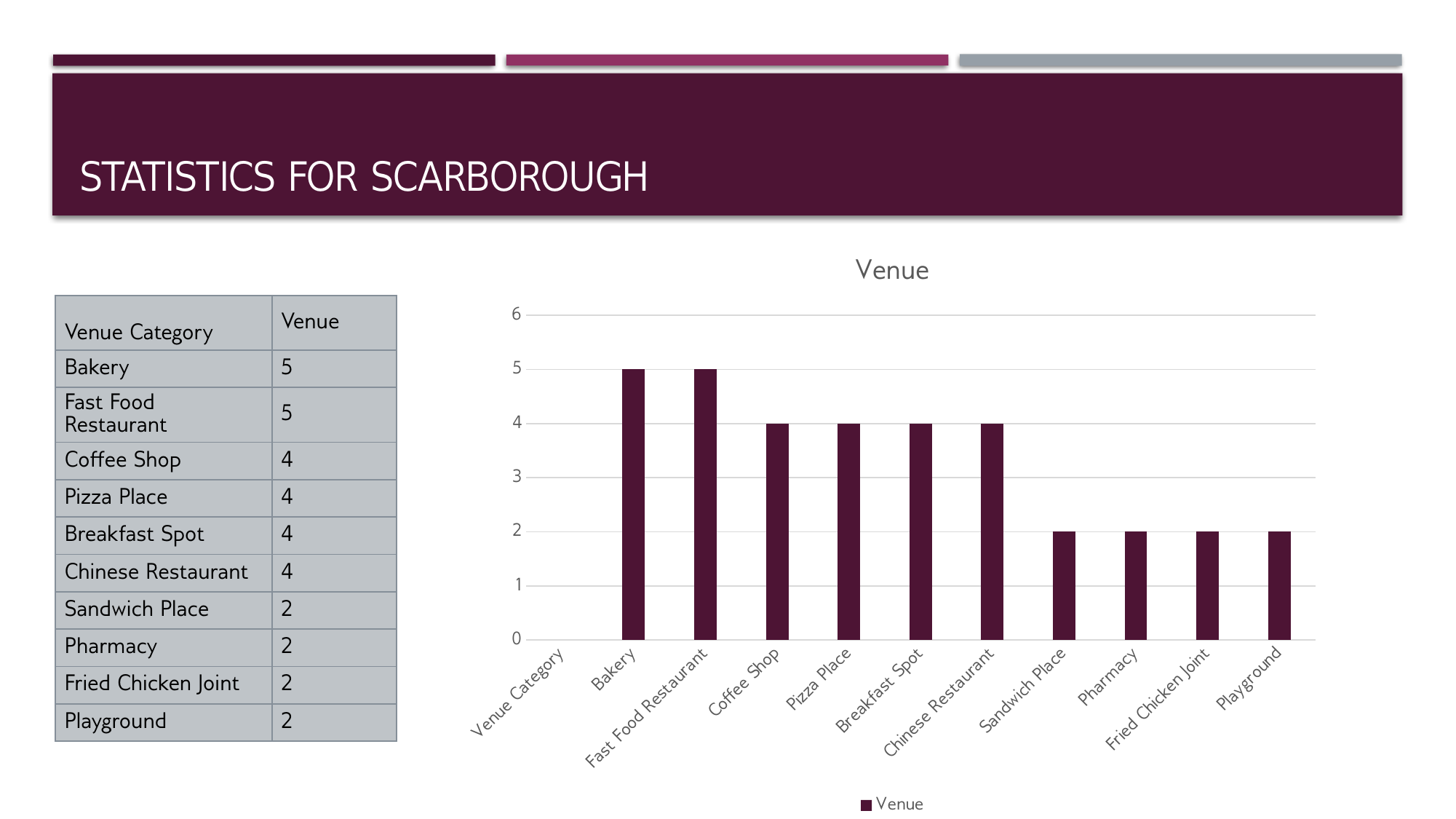

# STATISTICS FOR SCARBOROUGH

### Chart:

| Category | Venue |
|---|---|
| Venue Category | None |
| Bakery | 5.0 |
| Fast Food Restaurant | 5.0 |
| Coffee Shop | 4.0 |
| Pizza Place | 4.0 |
| Breakfast Spot | 4.0 |
| Chinese Restaurant | 4.0 |
| Sandwich Place | 2.0 |
| Pharmacy | 2.0 |
| Fried Chicken Joint | 2.0 |
| Playground | 2.0 |
| Venue Category | Venue |
| --- | --- |
| Bakery | 5 |
| Fast Food Restaurant | 5 |
| Coffee Shop | 4 |
| Pizza Place | 4 |
| Breakfast Spot | 4 |
| Chinese Restaurant | 4 |
| Sandwich Place | 2 |
| Pharmacy | 2 |
| Fried Chicken Joint | 2 |
| Playground | 2 |